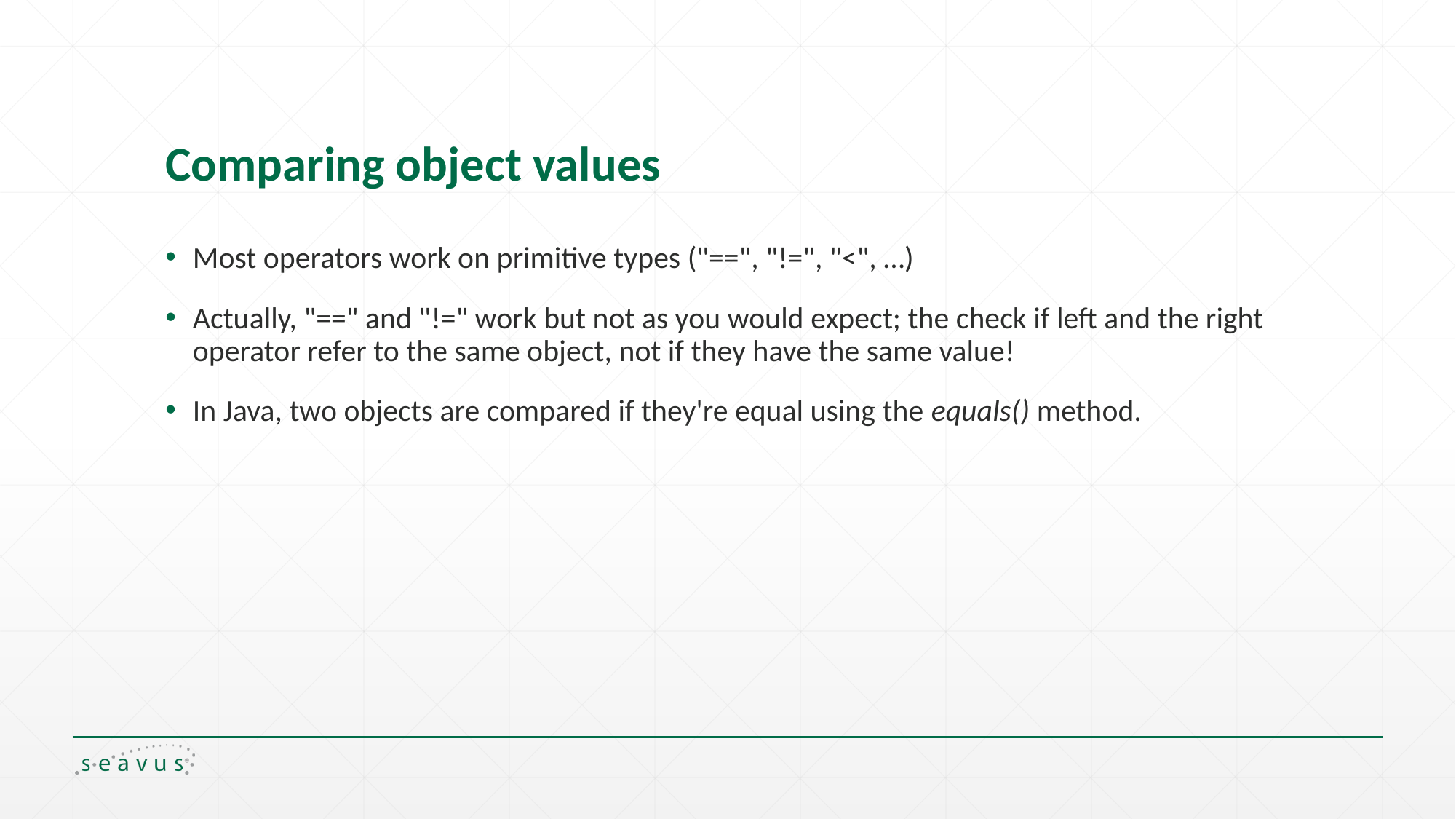

# Comparing object values
Most operators work on primitive types ("==", "!=", "<", …)
Actually, "==" and "!=" work but not as you would expect; the check if left and the right operator refer to the same object, not if they have the same value!
In Java, two objects are compared if they're equal using the equals() method.